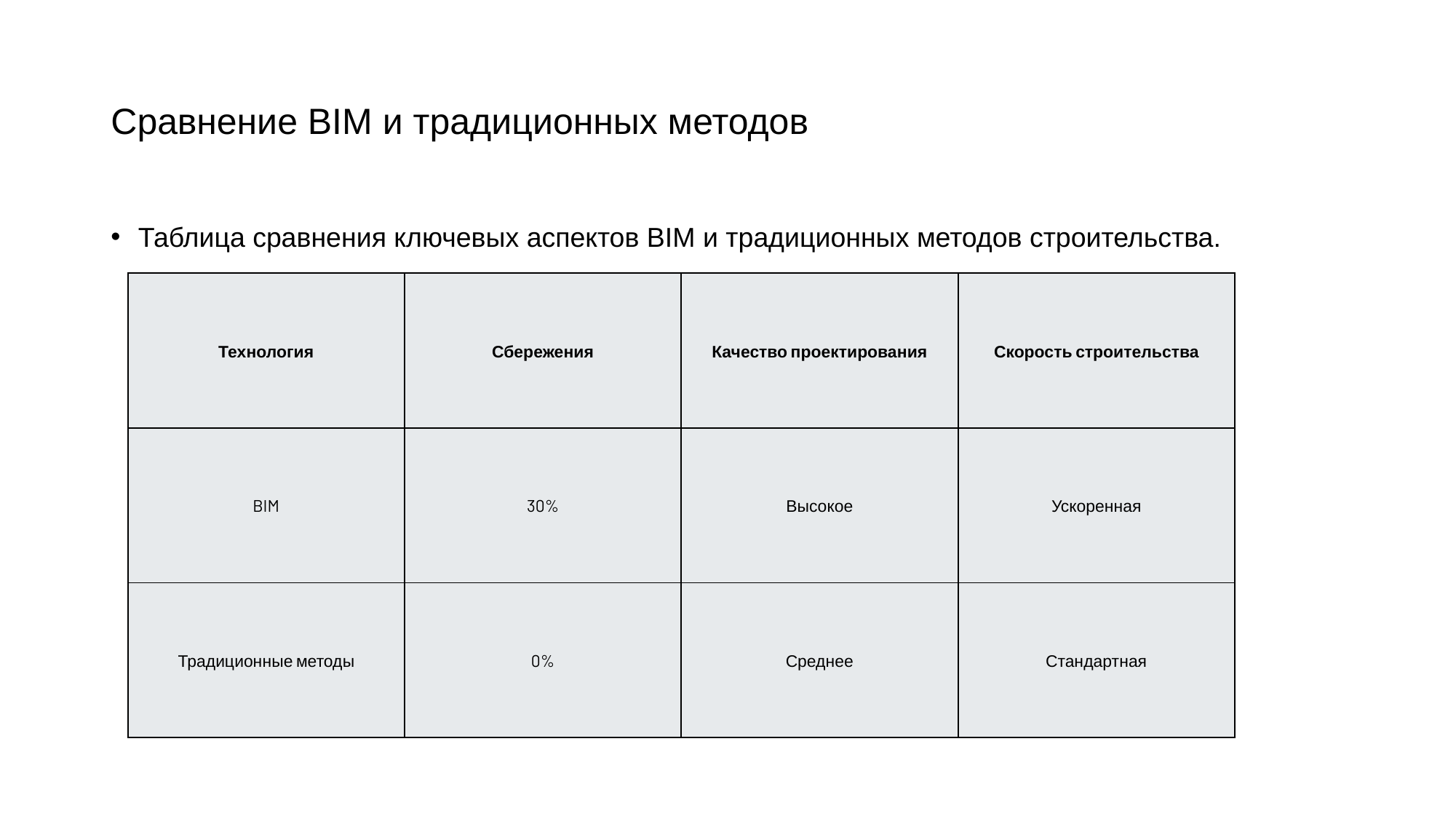

# Сравнение BIM и традиционных методов
Таблица сравнения ключевых аспектов BIM и традиционных методов строительства.

| Технология | Сбережения | Качество проектирования | Скорость строительства |
| --- | --- | --- | --- |
| BIM | 30% | Высокое | Ускоренная |
| Традиционные методы | 0% | Среднее | Стандартная |